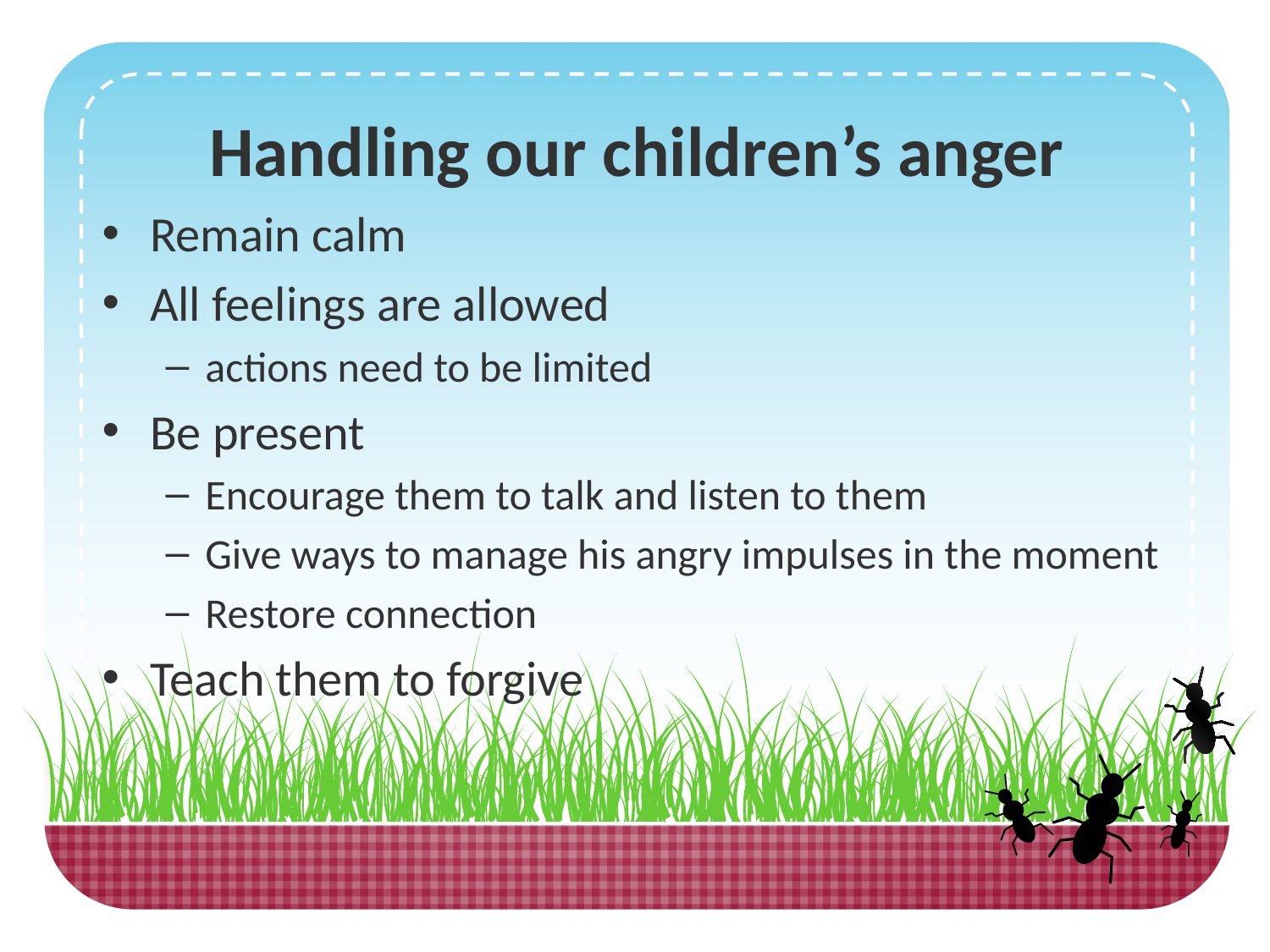

# Handling our children’s anger
Remain calm
All feelings are allowed
actions need to be limited
Be present
Encourage them to talk and listen to them
Give ways to manage his angry impulses in the moment
Restore connection
Teach them to forgive